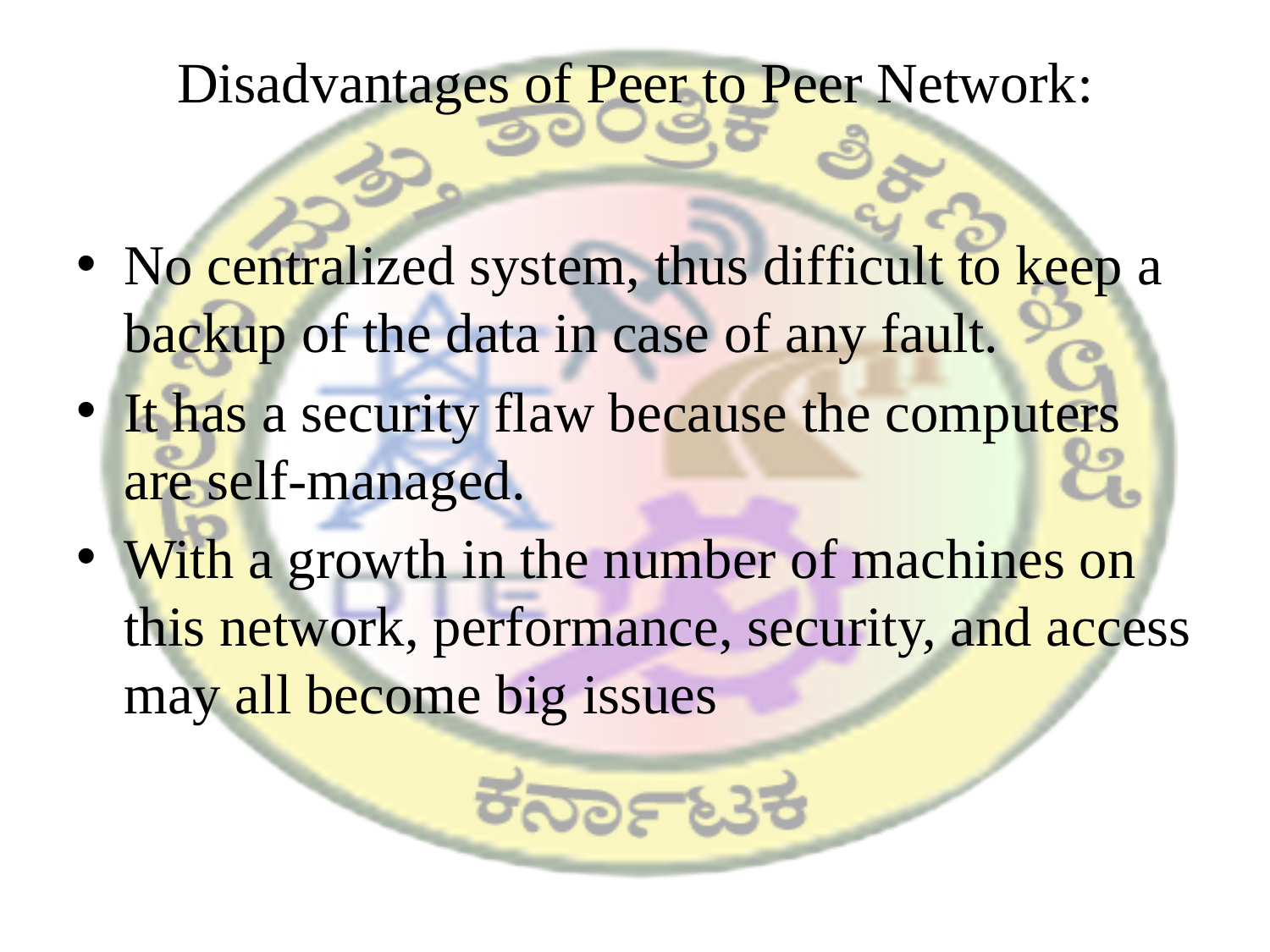

# Disadvantages of Peer to Peer Network:
No centralized system, thus difficult to keep a backup of the data in case of any fault.
It has a security flaw because the computers are self-managed.
With a growth in the number of machines on this network, performance, security, and access may all become big issues